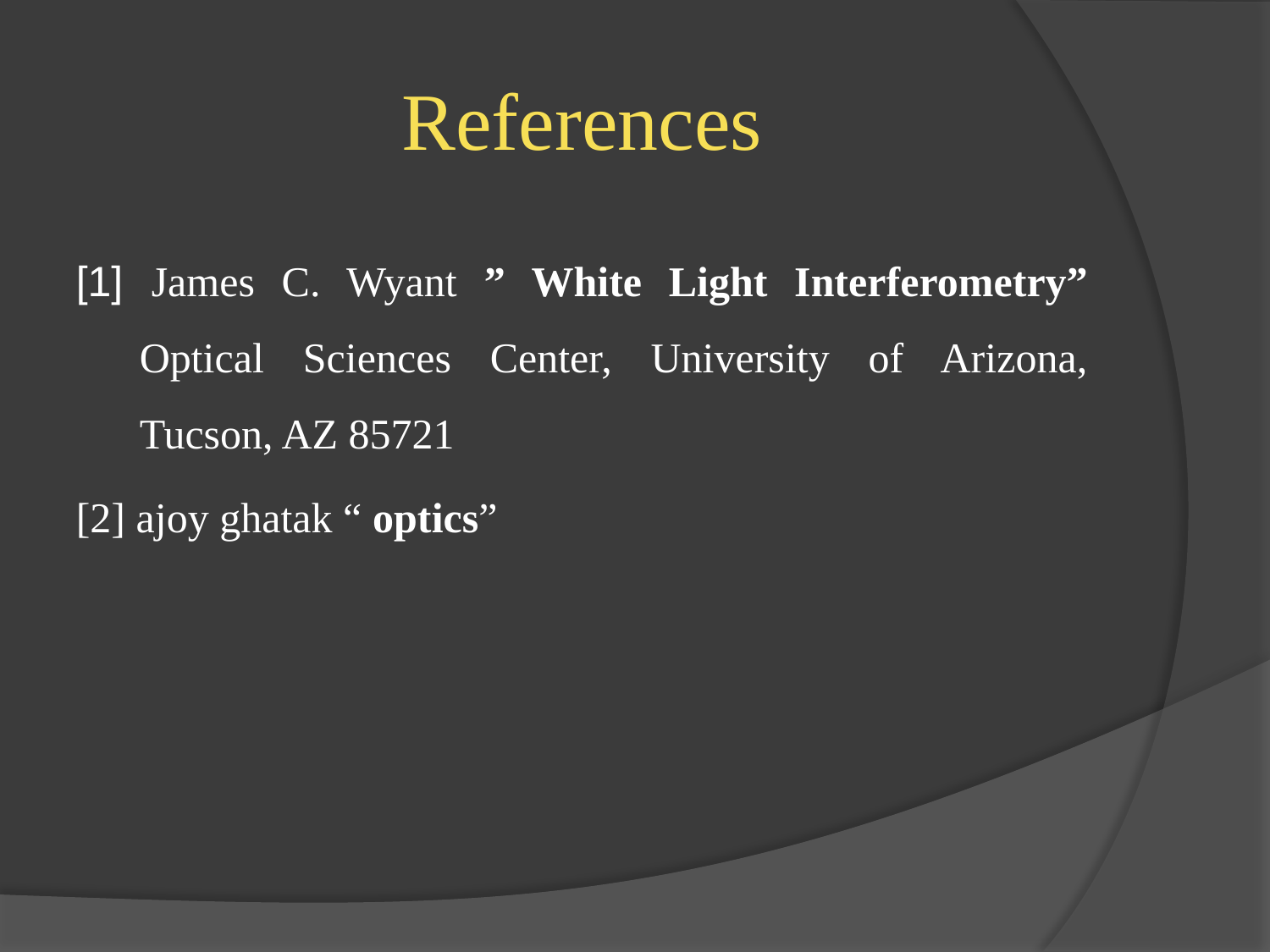

# References
[1] James C. Wyant ” White Light Interferometry” Optical Sciences Center, University of Arizona, Tucson, AZ 85721
[2] ajoy ghatak “ optics”